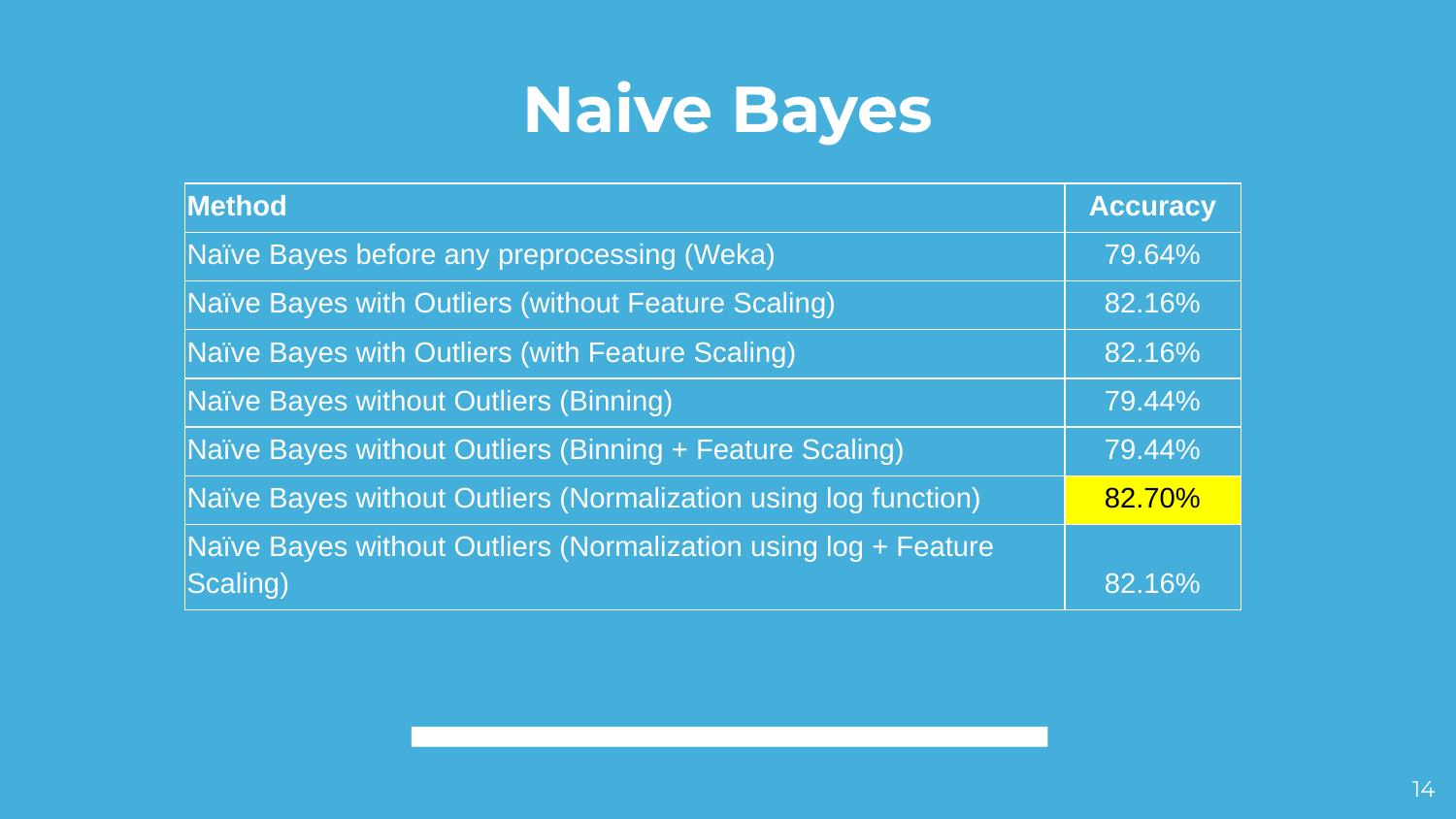

# Naive Bayes
| Method | Accuracy |
| --- | --- |
| Naïve Bayes before any preprocessing (Weka) | 79.64% |
| Naïve Bayes with Outliers (without Feature Scaling) | 82.16% |
| Naïve Bayes with Outliers (with Feature Scaling) | 82.16% |
| Naïve Bayes without Outliers (Binning) | 79.44% |
| Naïve Bayes without Outliers (Binning + Feature Scaling) | 79.44% |
| Naïve Bayes without Outliers (Normalization using log function) | 82.70% |
| Naïve Bayes without Outliers (Normalization using log + Feature Scaling) | 82.16% |
14